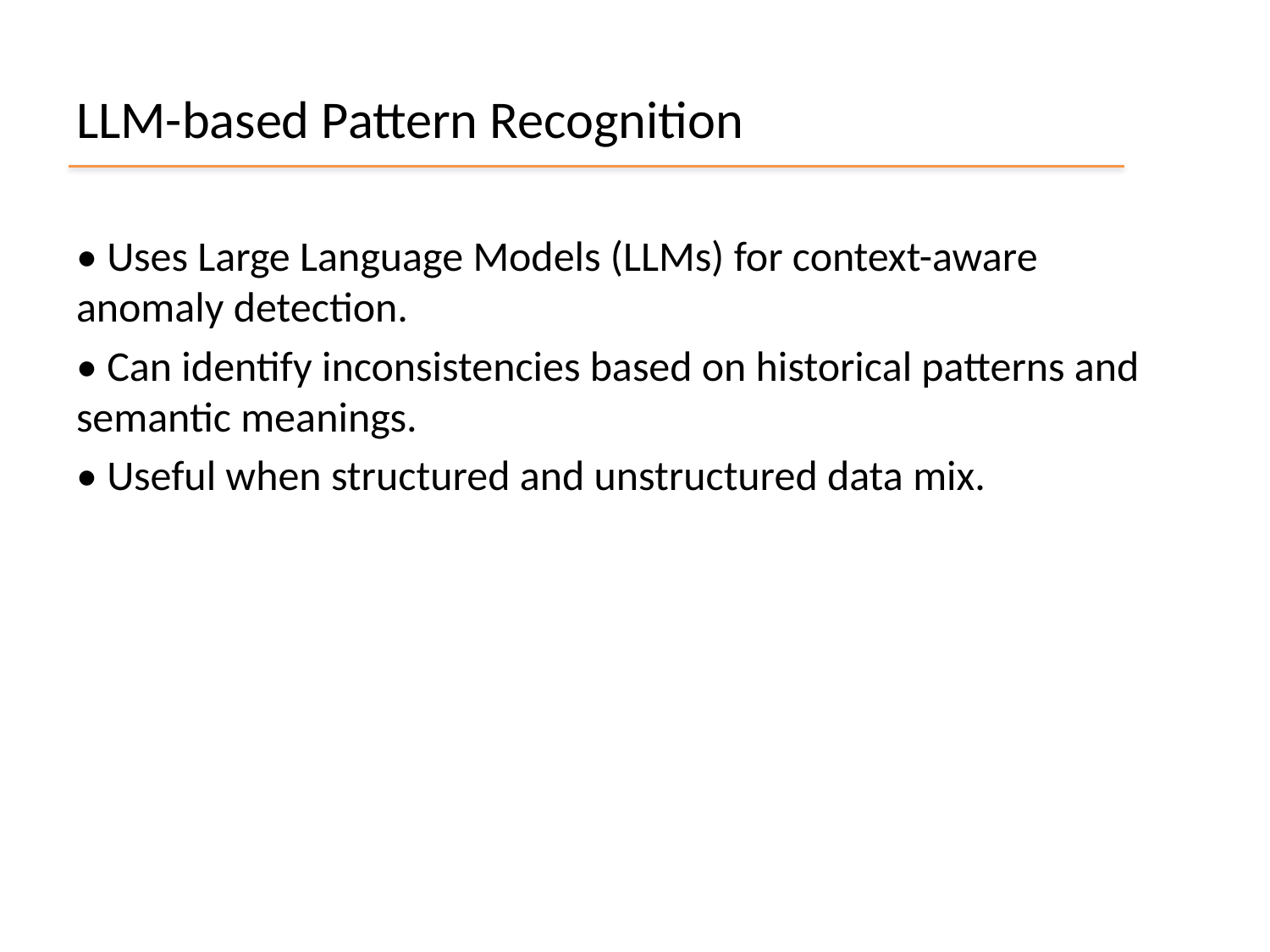

# LLM-based Pattern Recognition
• Uses Large Language Models (LLMs) for context-aware anomaly detection.
• Can identify inconsistencies based on historical patterns and semantic meanings.
• Useful when structured and unstructured data mix.